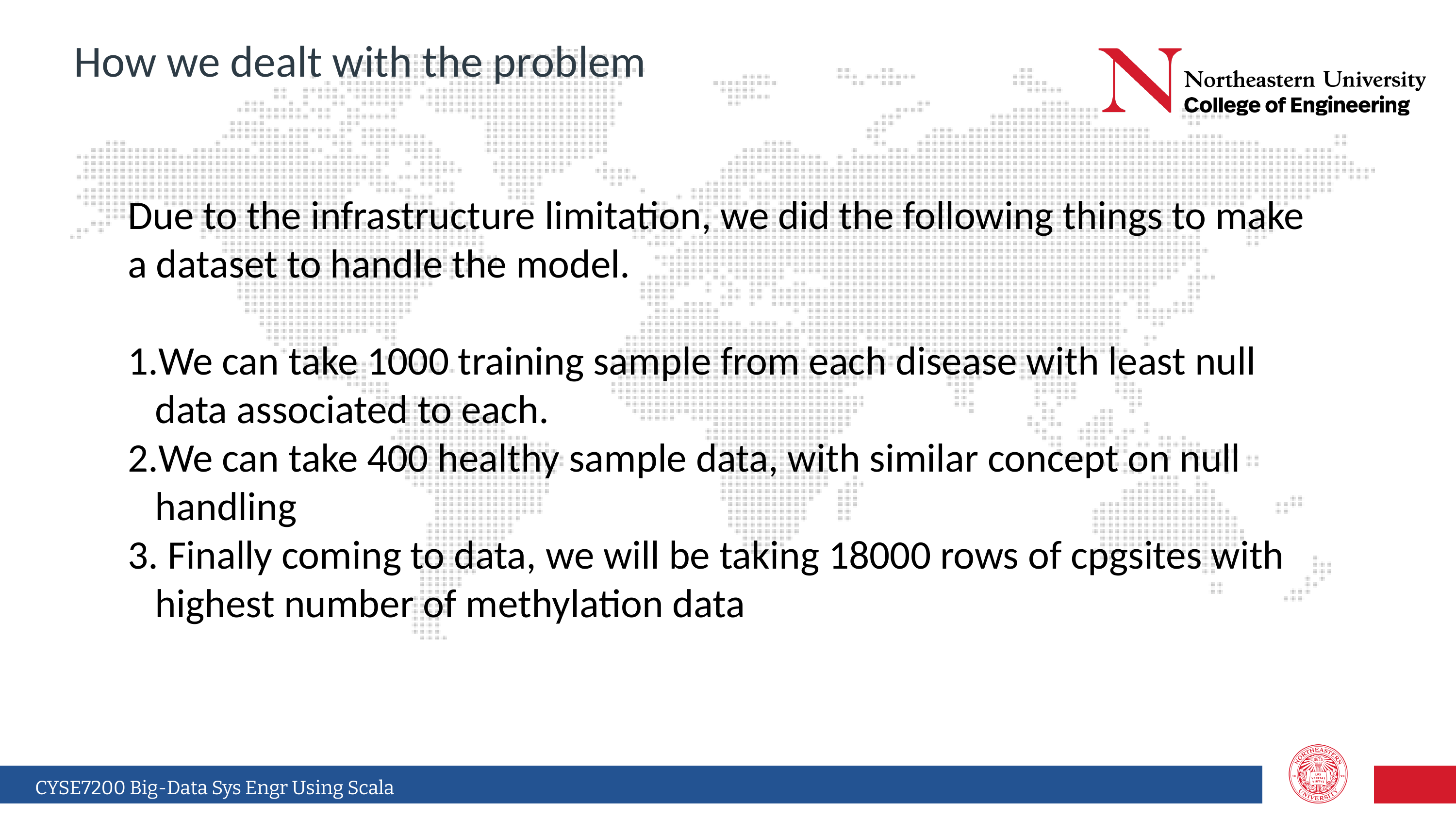

How we dealt with the problem

Due to the infrastructure limitation, we did the following things to make a dataset to handle the model.
We can take 1000 training sample from each disease with least null data associated to each.
We can take 400 healthy sample data, with similar concept on null handling
 Finally coming to data, we will be taking 18000 rows of cpgsites with highest number of methylation data

CYSE7200 Big-Data Sys Engr Using Scala